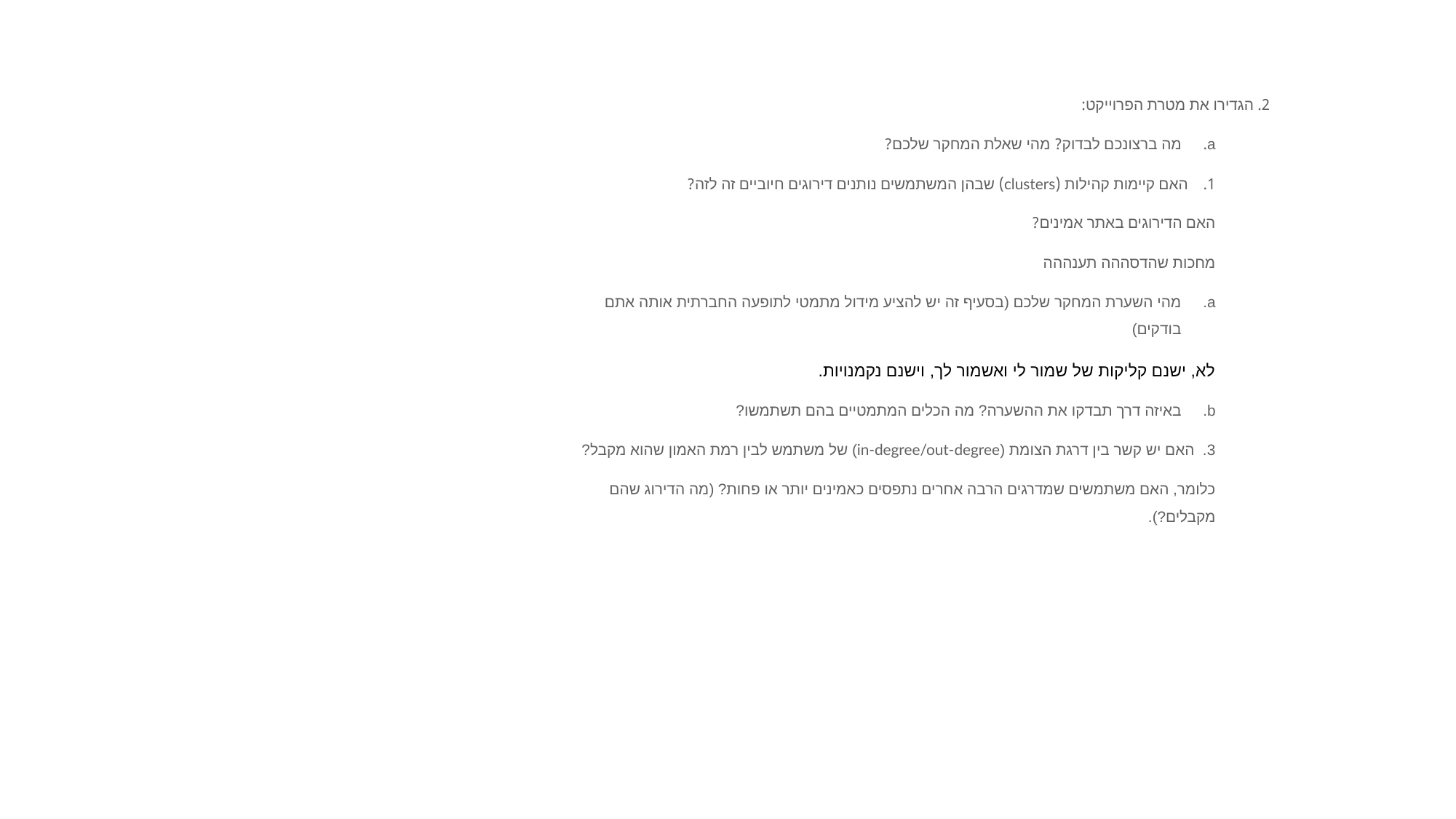

2. הגדירו את מטרת הפרוייקט:
מה ברצונכם לבדוק? מהי שאלת המחקר שלכם?
האם קיימות קהילות (clusters) שבהן המשתמשים נותנים דירוגים חיוביים זה לזה?
האם הדירוגים באתר אמינים?
מחכות שהדסההה תענההה
מהי השערת המחקר שלכם (בסעיף זה יש להציע מידול מתמטי לתופעה החברתית אותה אתם בודקים)
לא, ישנם קליקות של שמור לי ואשמור לך, וישנם נקמנויות.
באיזה דרך תבדקו את ההשערה? מה הכלים המתמטיים בהם תשתמשו?
3.  האם יש קשר בין דרגת הצומת (in-degree/out-degree) של משתמש לבין רמת האמון שהוא מקבל?
כלומר, האם משתמשים שמדרגים הרבה אחרים נתפסים כאמינים יותר או פחות? (מה הדירוג שהם מקבלים?).